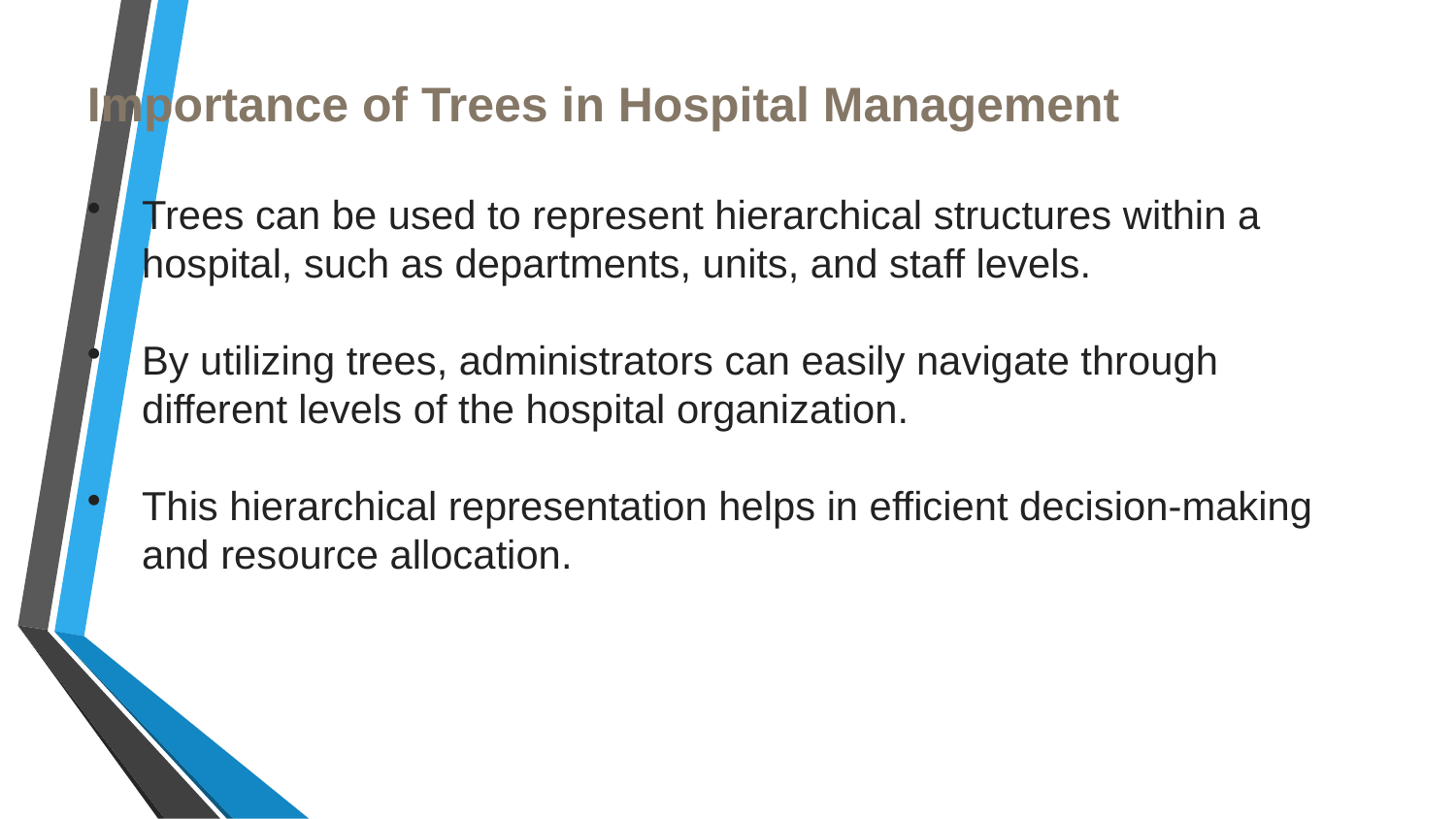

Importance of Trees in Hospital Management
Trees can be used to represent hierarchical structures within a hospital, such as departments, units, and staff levels.

By utilizing trees, administrators can easily navigate through different levels of the hospital organization.

This hierarchical representation helps in efficient decision-making and resource allocation.